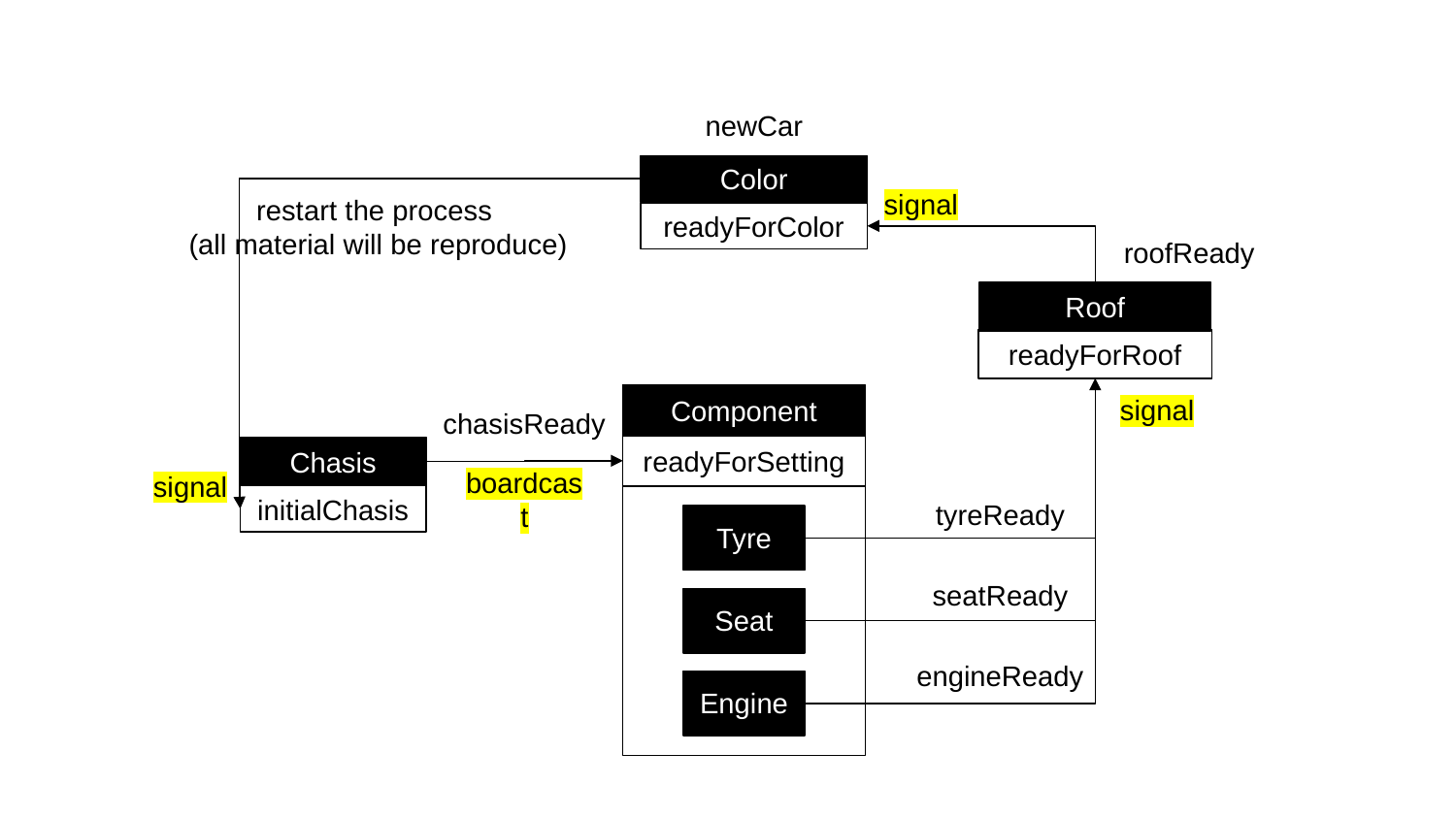

newCar
Color
signal
restart the process
(all material will be reproduce)
readyForColor
roofReady
Roof
readyForRoof
signal
Component
chasisReady
readyForSetting
Chasis
signal
boardcast
initialChasis

tyreReady
Tyre
seatReady
Seat
engineReady
Engine